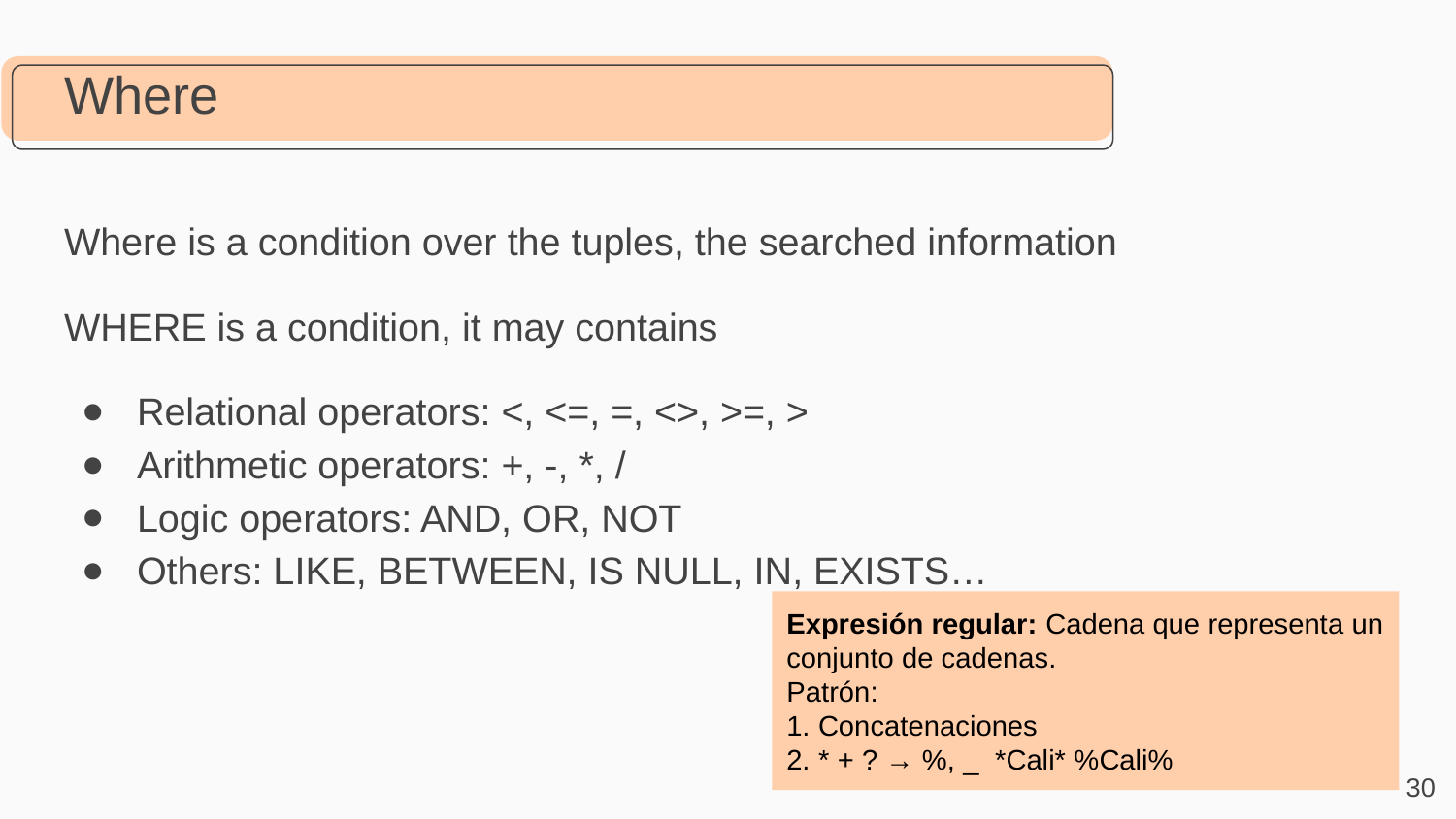

Where
Where is a condition over the tuples, the searched information
WHERE is a condition, it may contains
Relational operators: <, <=, =, <>, >=, >
Arithmetic operators: +, -, *, /
Logic operators: AND, OR, NOT
Others: LIKE, BETWEEN, IS NULL, IN, EXISTS…

Expresión regular: Cadena que representa un conjunto de cadenas.
Patrón:
1. Concatenaciones
2. * + ? → %, _  *Cali* %Cali%
30